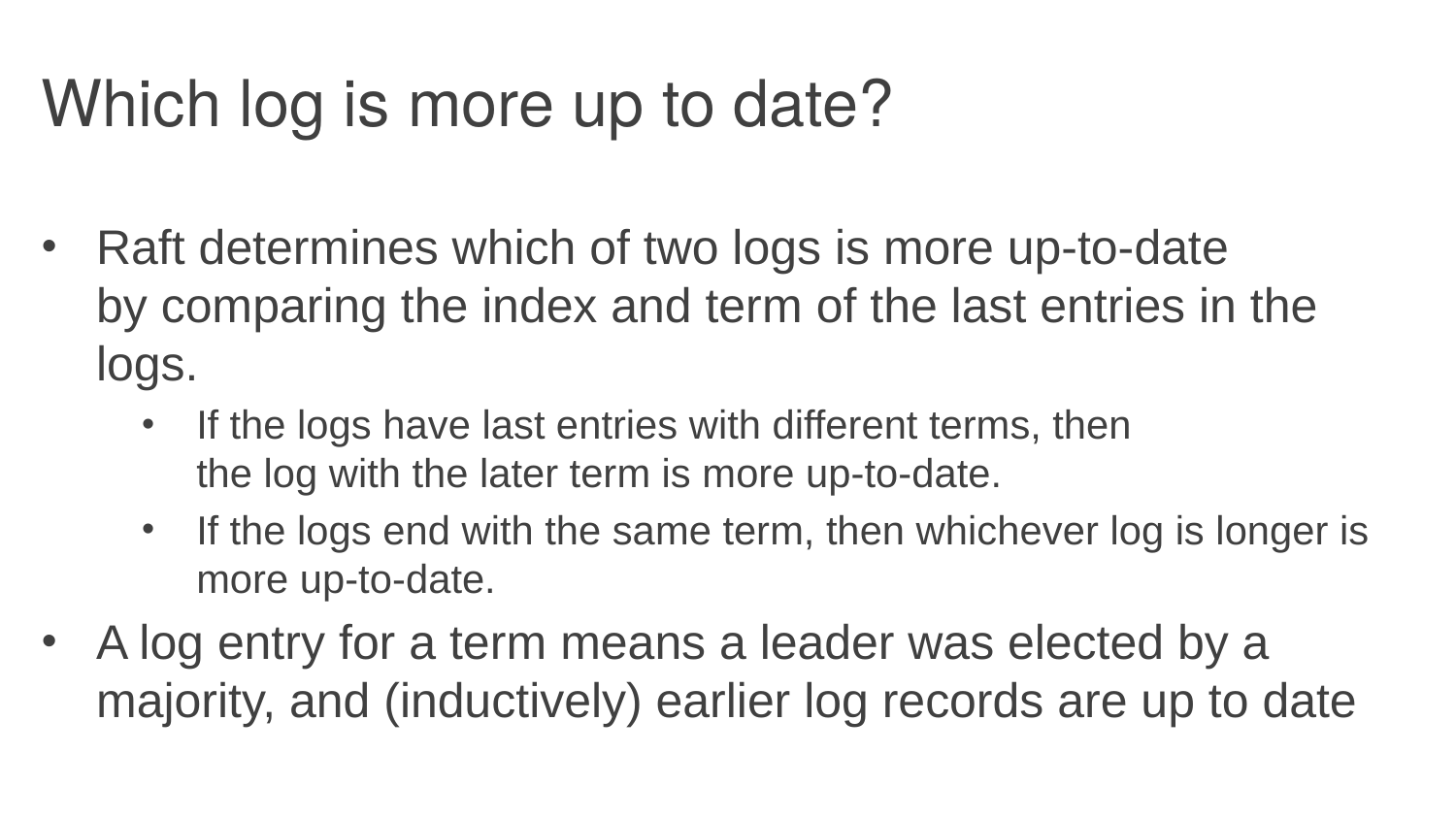

# Which log is more up to date?
Raft determines which of two logs is more up-to-date
by comparing the index and term of the last entries in the
logs.
If the logs have last entries with different terms, then
the log with the later term is more up-to-date.
If the logs end with the same term, then whichever log is longer is
more up-to-date.
A log entry for a term means a leader was elected by a majority, and (inductively) earlier log records are up to date